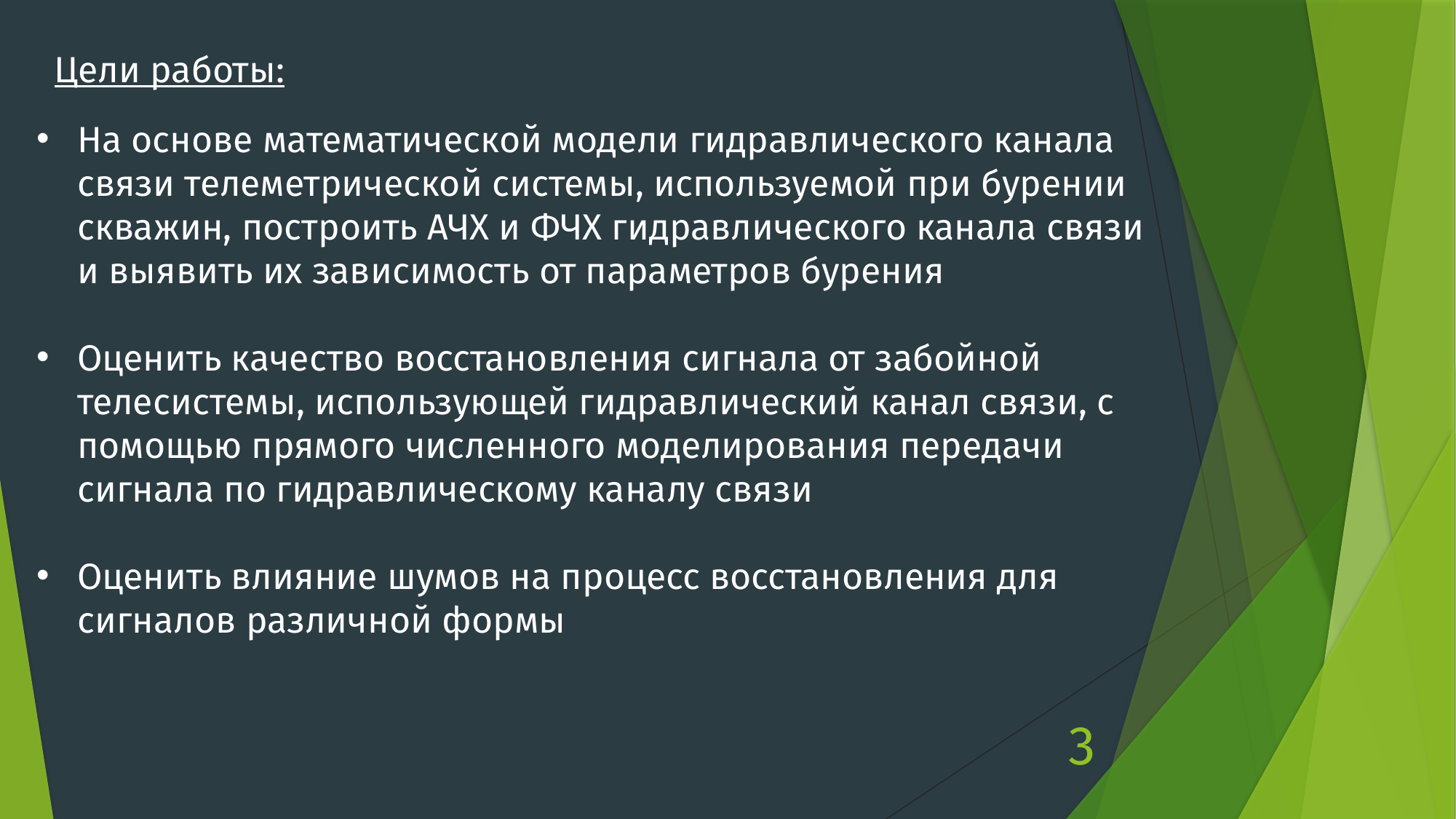

Цели работы:
На основе математической модели гидравлического канала связи телеметрической системы, используемой при бурении скважин, построить АЧХ и ФЧХ гидравлического канала связи и выявить их зависимость от параметров бурения

Оценить качество восстановления сигнала от забойной телесистемы, использующей гидравлический канал связи, с помощью прямого численного моделирования передачи сигнала по гидравлическому каналу связи

Оценить влияние шумов на процесс восстановления для сигналов различной формы
3